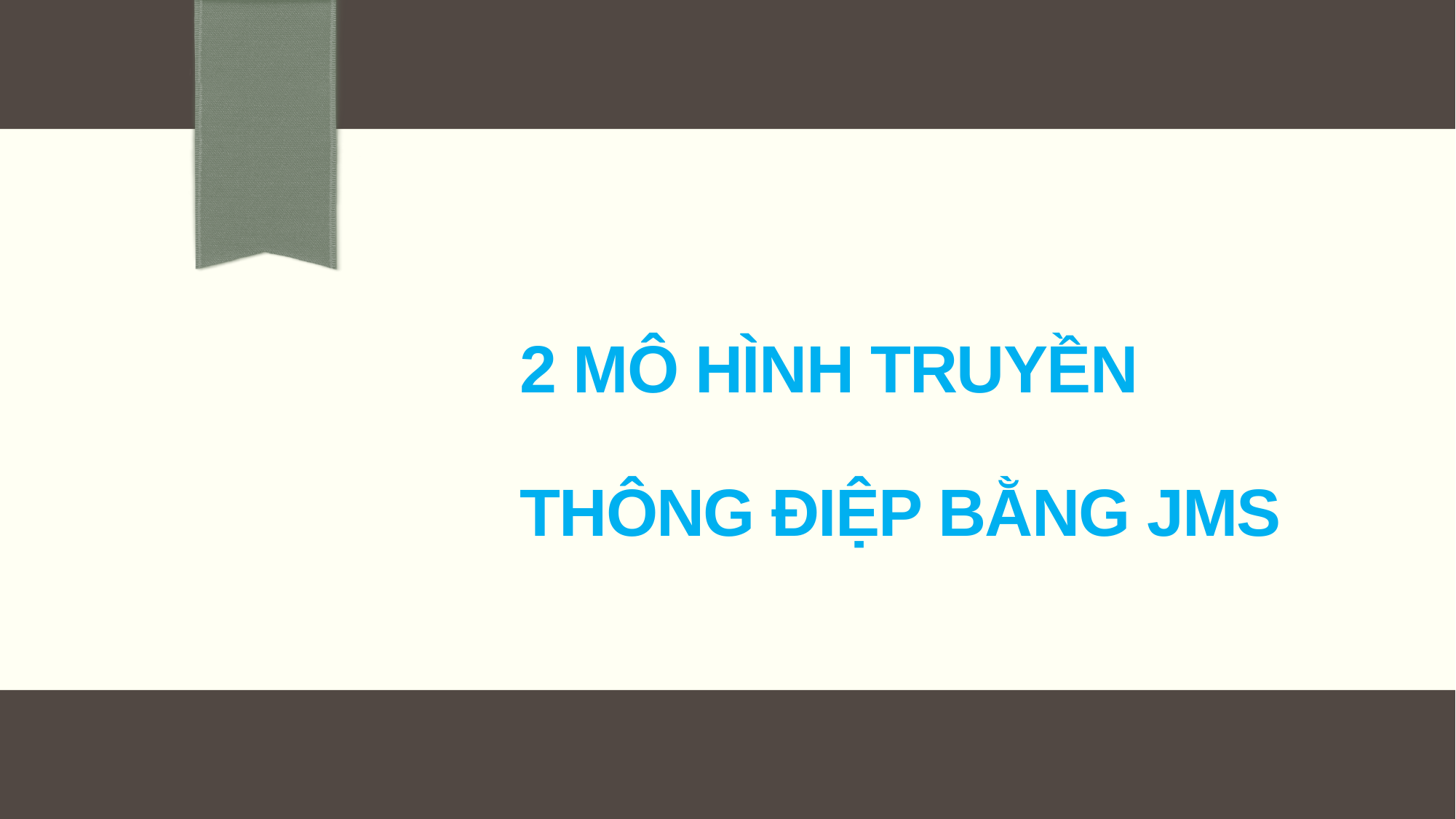

# 2 mô hình truyền thông điệp bằng JMS